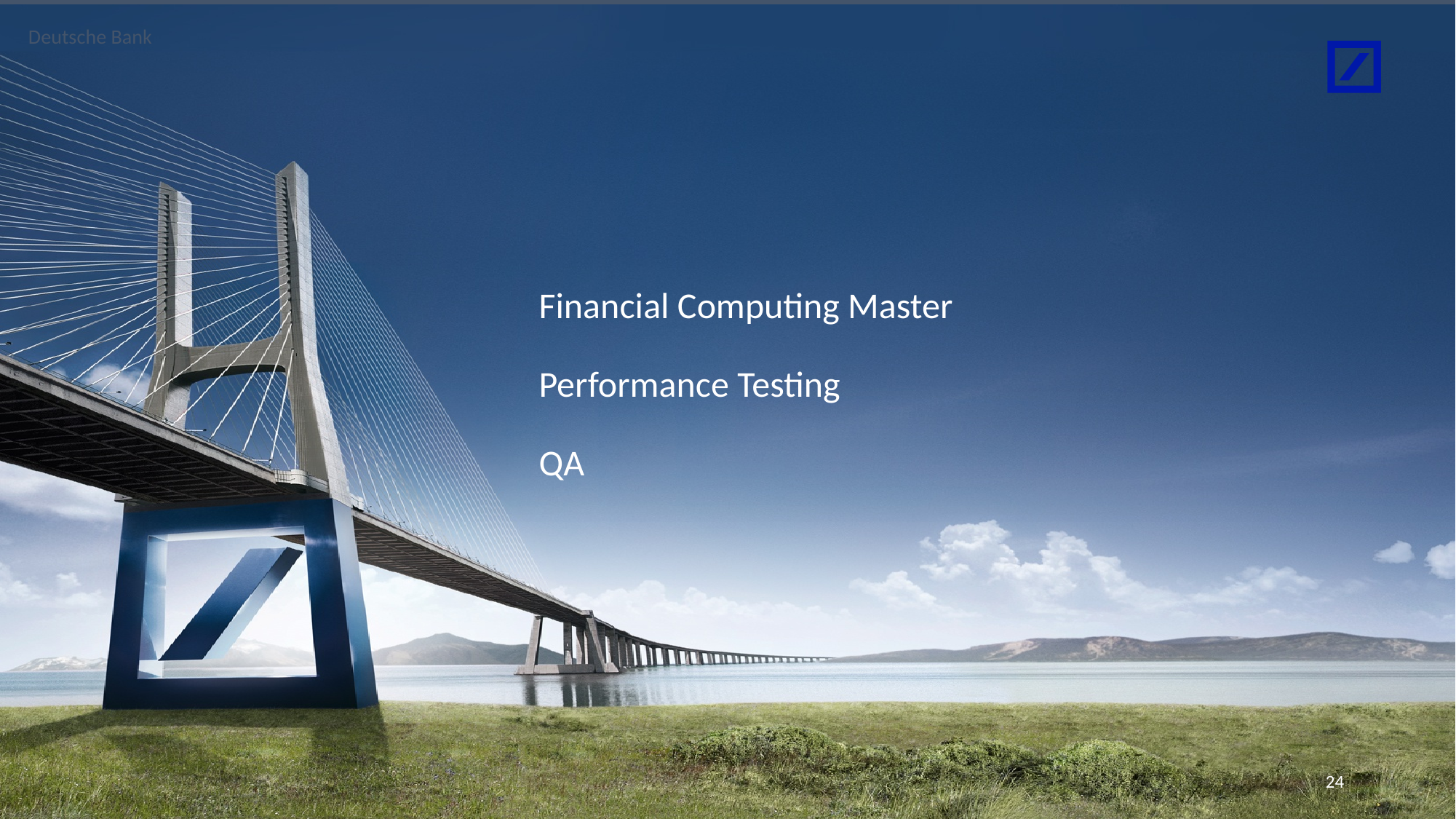

Financial Computing Master
Performance Testing
QA
24